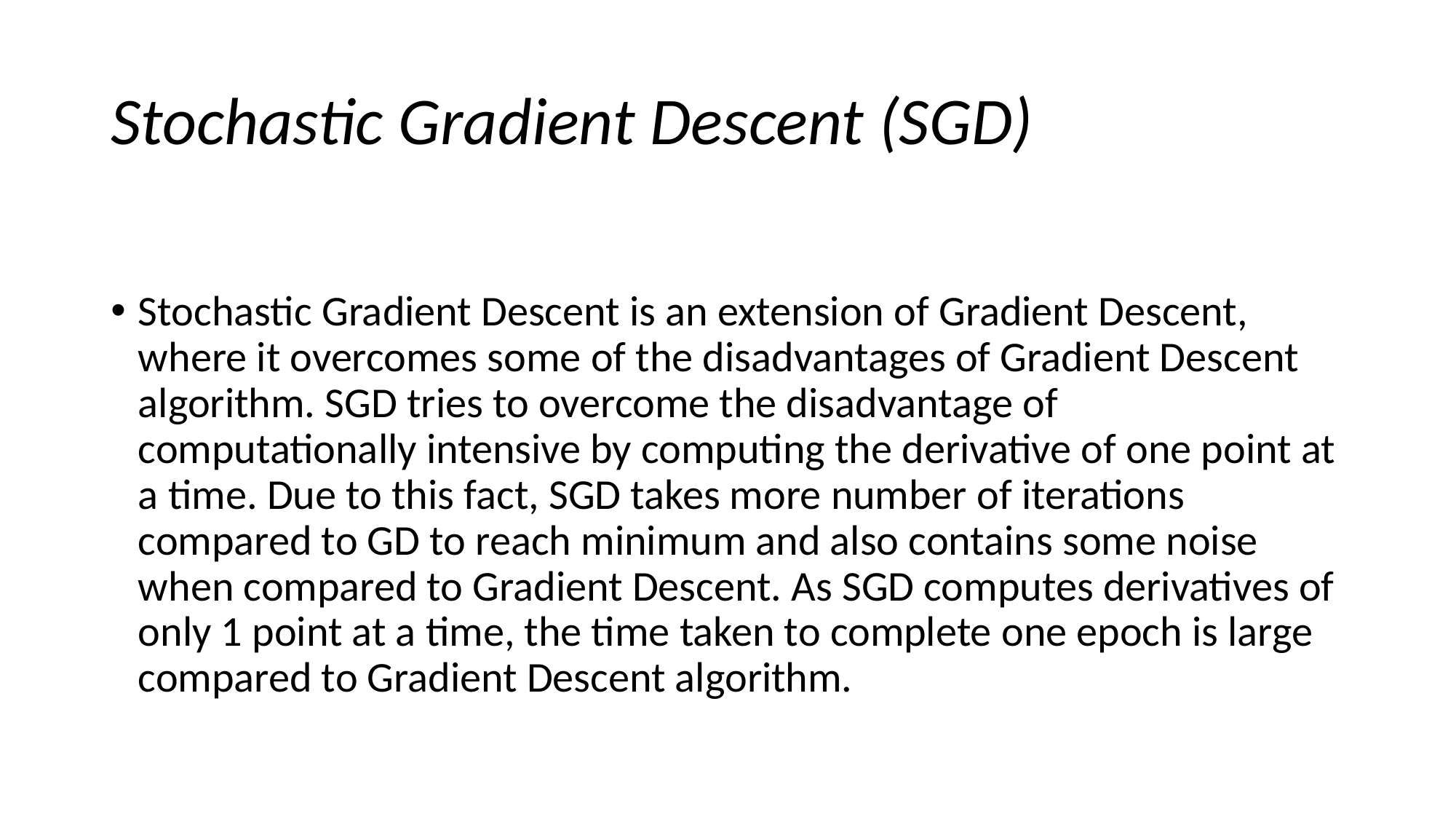

# Stochastic Gradient Descent (SGD)

Stochastic Gradient Descent is an extension of Gradient Descent, where it overcomes some of the disadvantages of Gradient Descent algorithm. SGD tries to overcome the disadvantage of computationally intensive by computing the derivative of one point at a time. Due to this fact, SGD takes more number of iterations compared to GD to reach minimum and also contains some noise when compared to Gradient Descent. As SGD computes derivatives of only 1 point at a time, the time taken to complete one epoch is large compared to Gradient Descent algorithm.